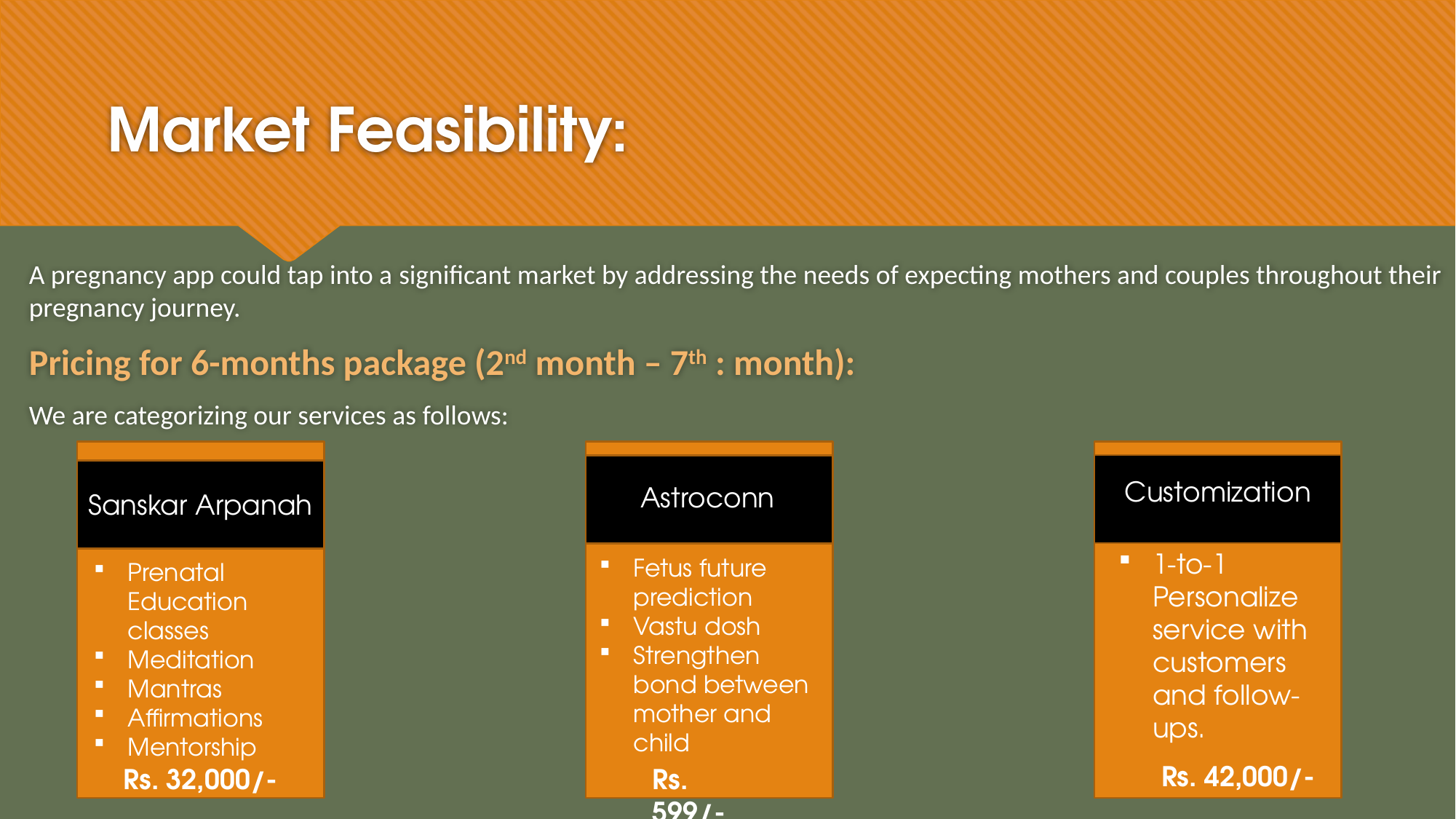

# Market Feasibility:
A pregnancy app could tap into a significant market by addressing the needs of expecting mothers and couples throughout their pregnancy journey.
Pricing for 6-months package (2nd month – 7th : month):
We are categorizing our services as follows:

Customization
Astroconn
Sanskar Arpanah
1-to-1 Personalize service with customers and follow-ups.
Fetus future prediction
Vastu dosh
Strengthen bond between mother and child

Prenatal Education classes
Meditation
Mantras
Affirmations
Mentorship
Rs. 42,000/-
Rs. 32,000/-
Rs. 599/-